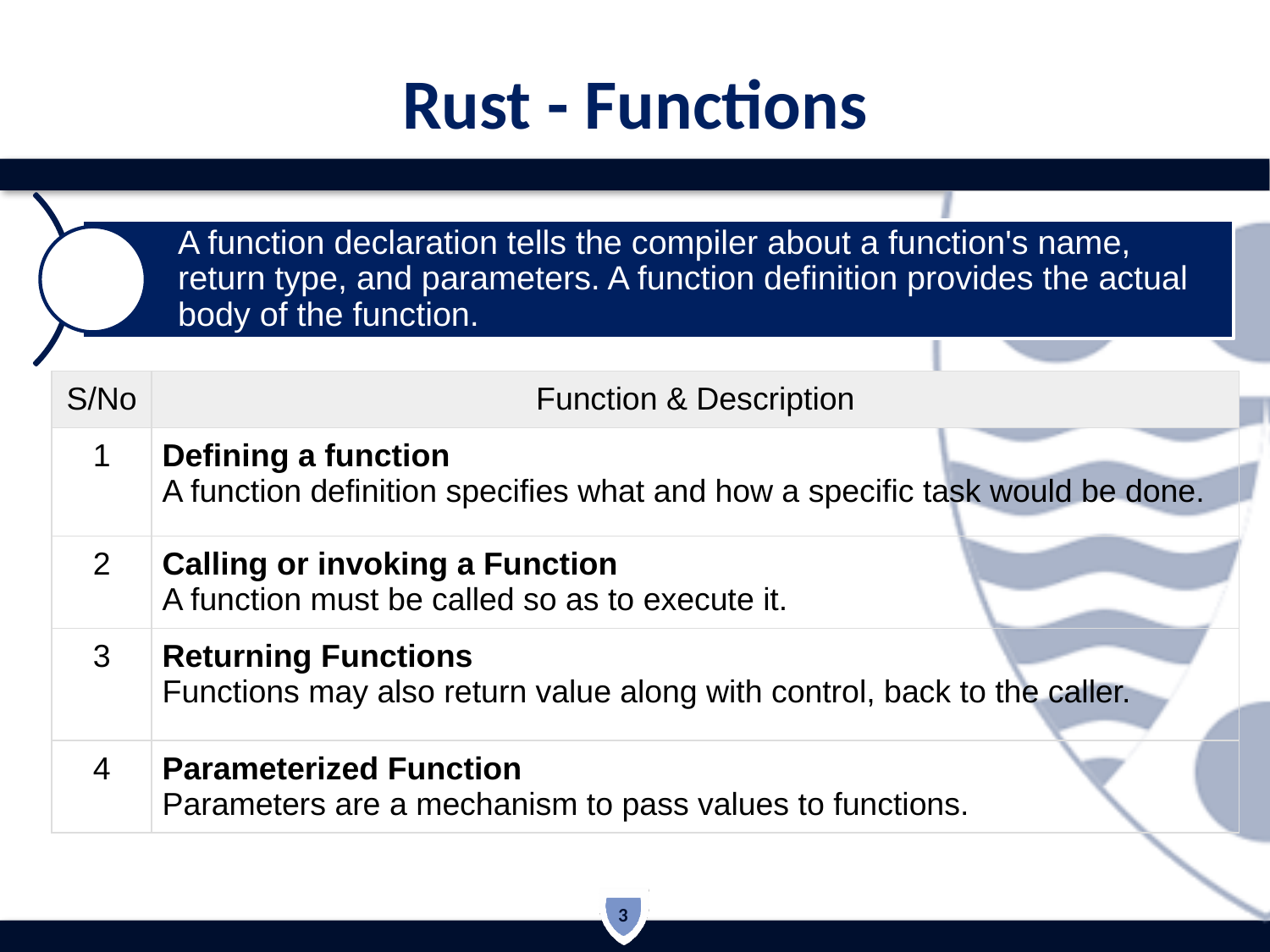

# Rust - Functions
A function declaration tells the compiler about a function's name, return type, and parameters. A function definition provides the actual body of the function.
| S/No | Function & Description |
| --- | --- |
| 1 | Defining a function A function definition specifies what and how a specific task would be done. |
| 2 | Calling or invoking a Function A function must be called so as to execute it. |
| 3 | Returning Functions Functions may also return value along with control, back to the caller. |
| 4 | Parameterized Function Parameters are a mechanism to pass values to functions. |
3